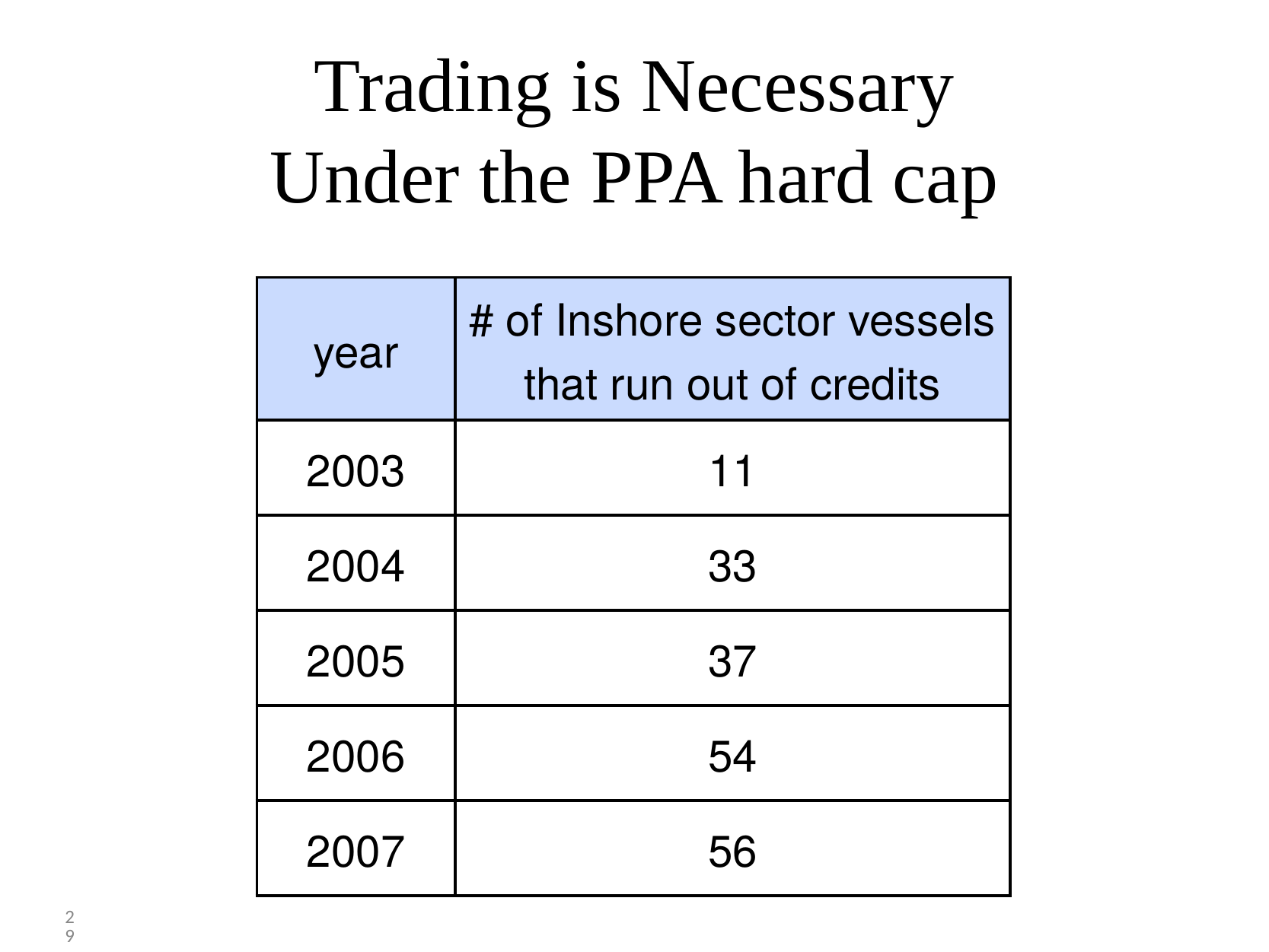

# Trading is Necessary Under the PPA hard cap
| year | # of Inshore sector vessels that run out of credits |
| --- | --- |
| 2003 | 11 |
| 2004 | 33 |
| 2005 | 37 |
| 2006 | 54 |
| 2007 | 56 |
29